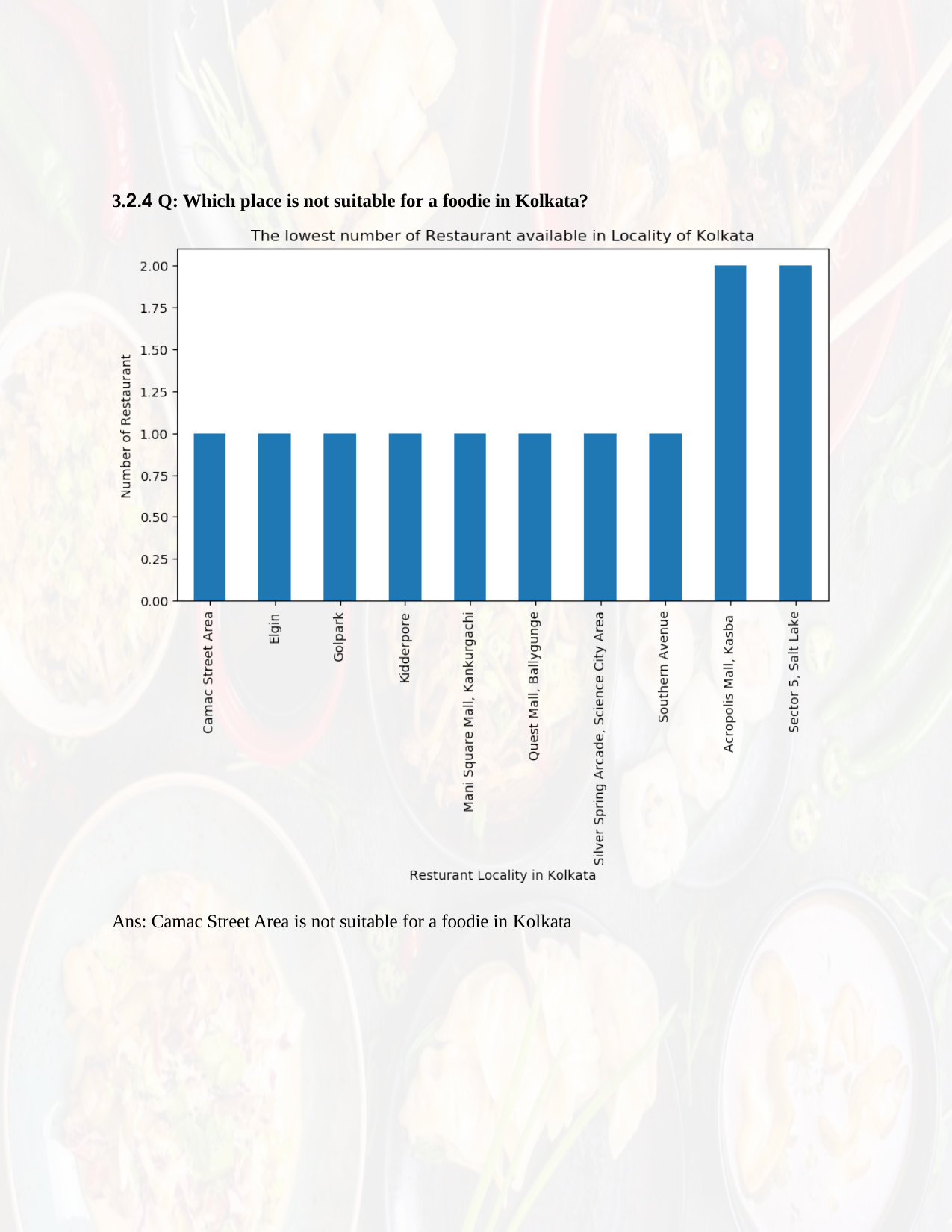

3.2.4 Q: Which place is not suitable for a foodie in Kolkata?

Ans: Camac Street Area is not suitable for a foodie in Kolkata